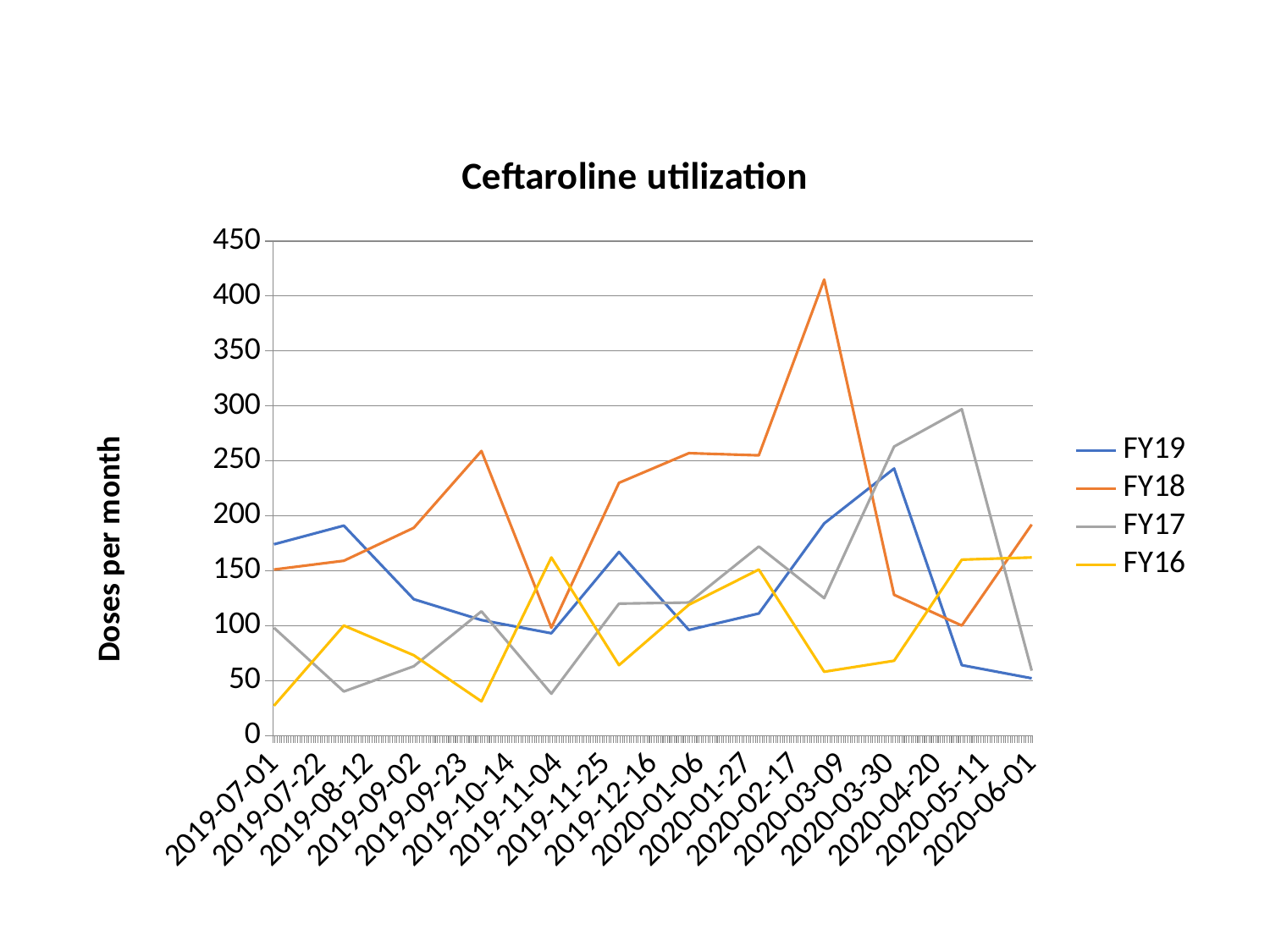

### Chart: Ceftaroline utilization

| Category | FY19 | FY18 | FY17 | FY16 |
|---|---|---|---|---|
| 43647 | 174.0 | 151.0 | 98.0 | 27.0 |
| 43678 | 191.0 | 159.0 | 40.0 | 100.0 |
| 43709 | 124.0 | 189.0 | 63.0 | 73.0 |
| 43739 | 105.0 | 259.0 | 113.0 | 31.0 |
| 43770 | 93.0 | 98.0 | 38.0 | 162.0 |
| 43800 | 167.0 | 230.0 | 120.0 | 64.0 |
| 43831 | 96.0 | 257.0 | 121.0 | 119.0 |
| 43862 | 111.0 | 255.0 | 172.0 | 151.0 |
| 43891 | 193.0 | 415.0 | 125.0 | 58.0 |
| 43922 | 243.0 | 128.0 | 263.0 | 68.0 |
| 43952 | 64.0 | 100.0 | 297.0 | 160.0 |
| 43983 | 52.0 | 192.0 | 59.0 | 162.0 |